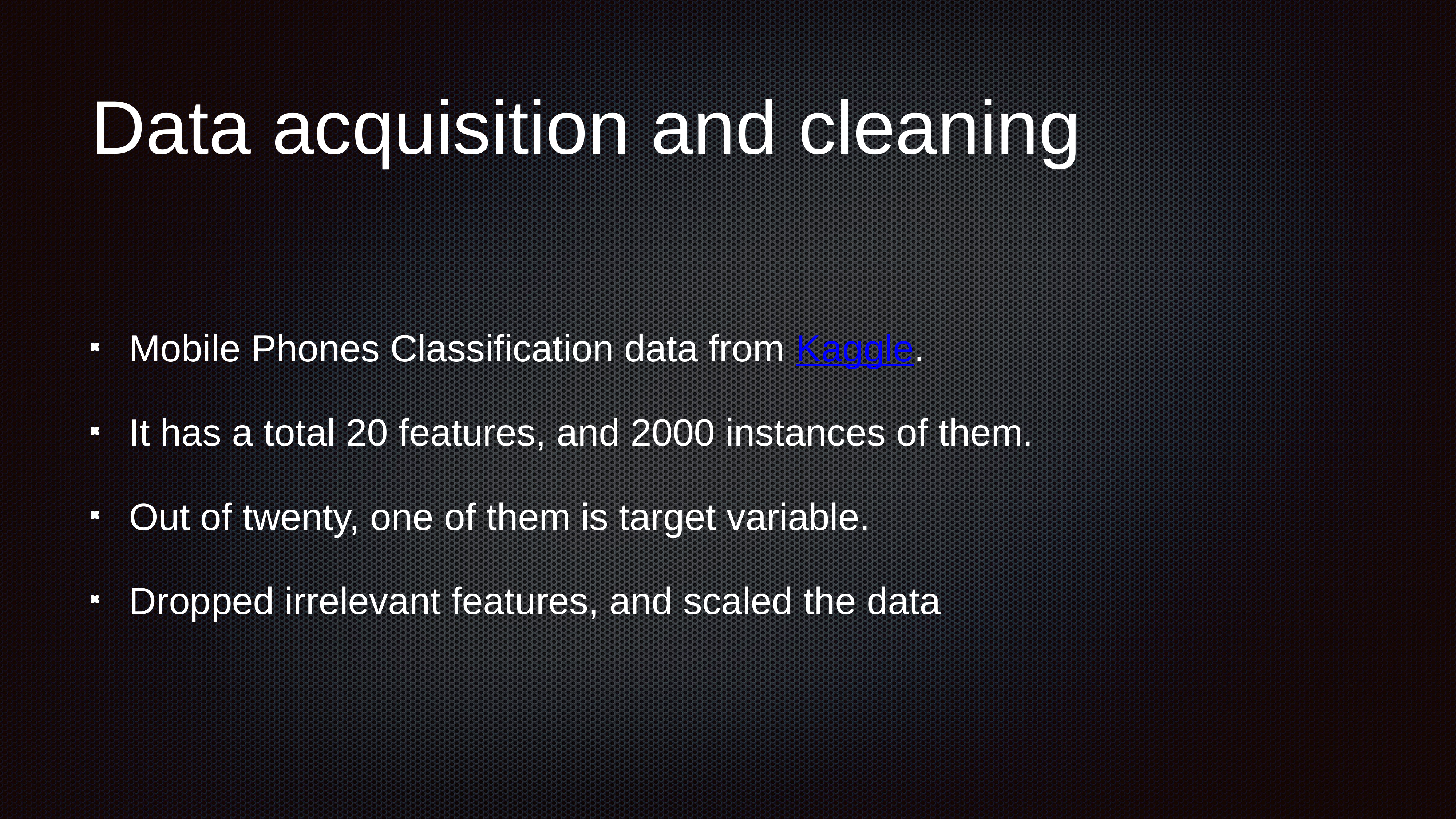

# Data acquisition and cleaning
Mobile Phones Classification data from Kaggle.
It has a total 20 features, and 2000 instances of them.
Out of twenty, one of them is target variable.
Dropped irrelevant features, and scaled the data